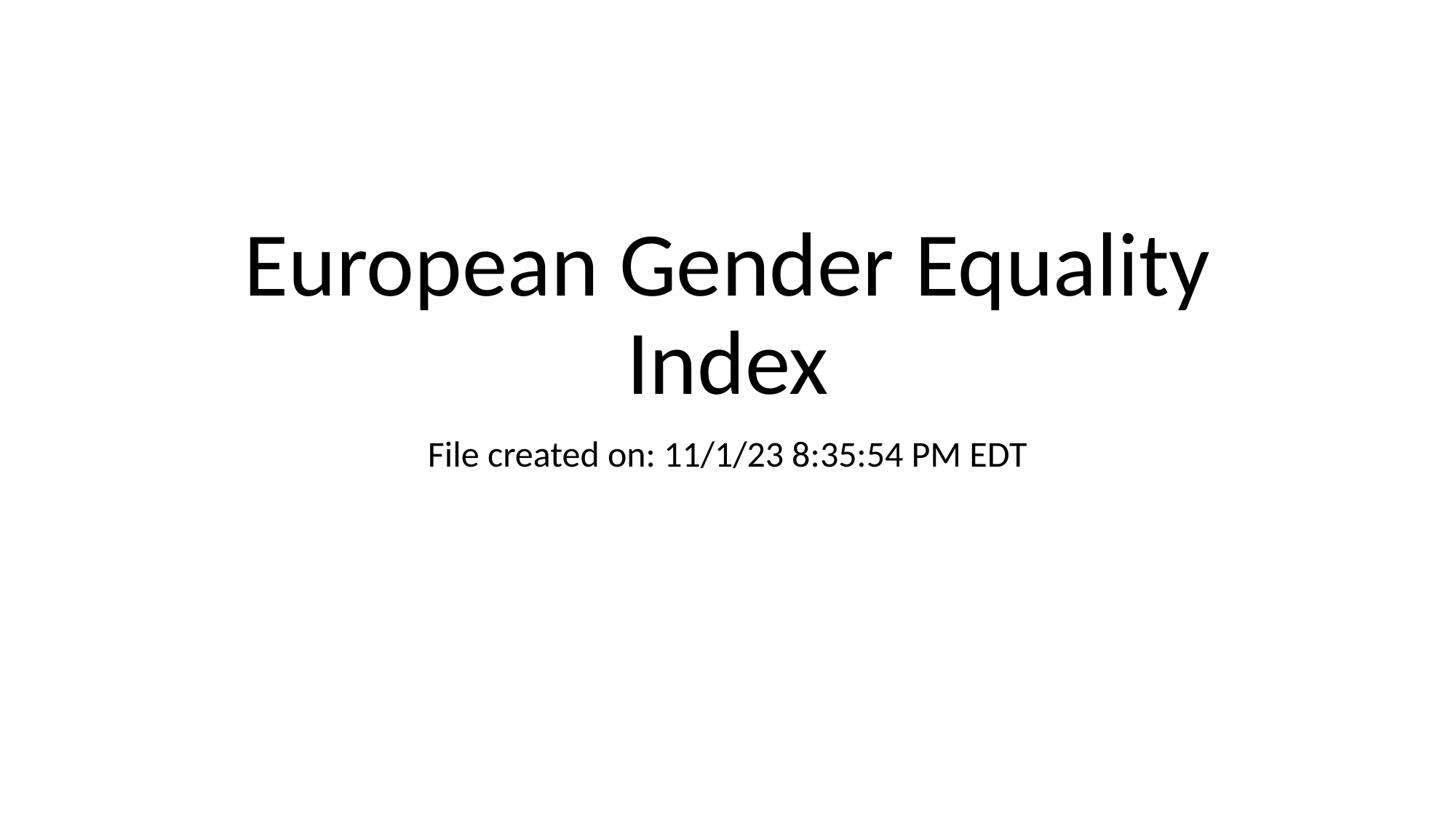

# European Gender Equality Index
File created on: 11/1/23 8:35:54 PM EDT